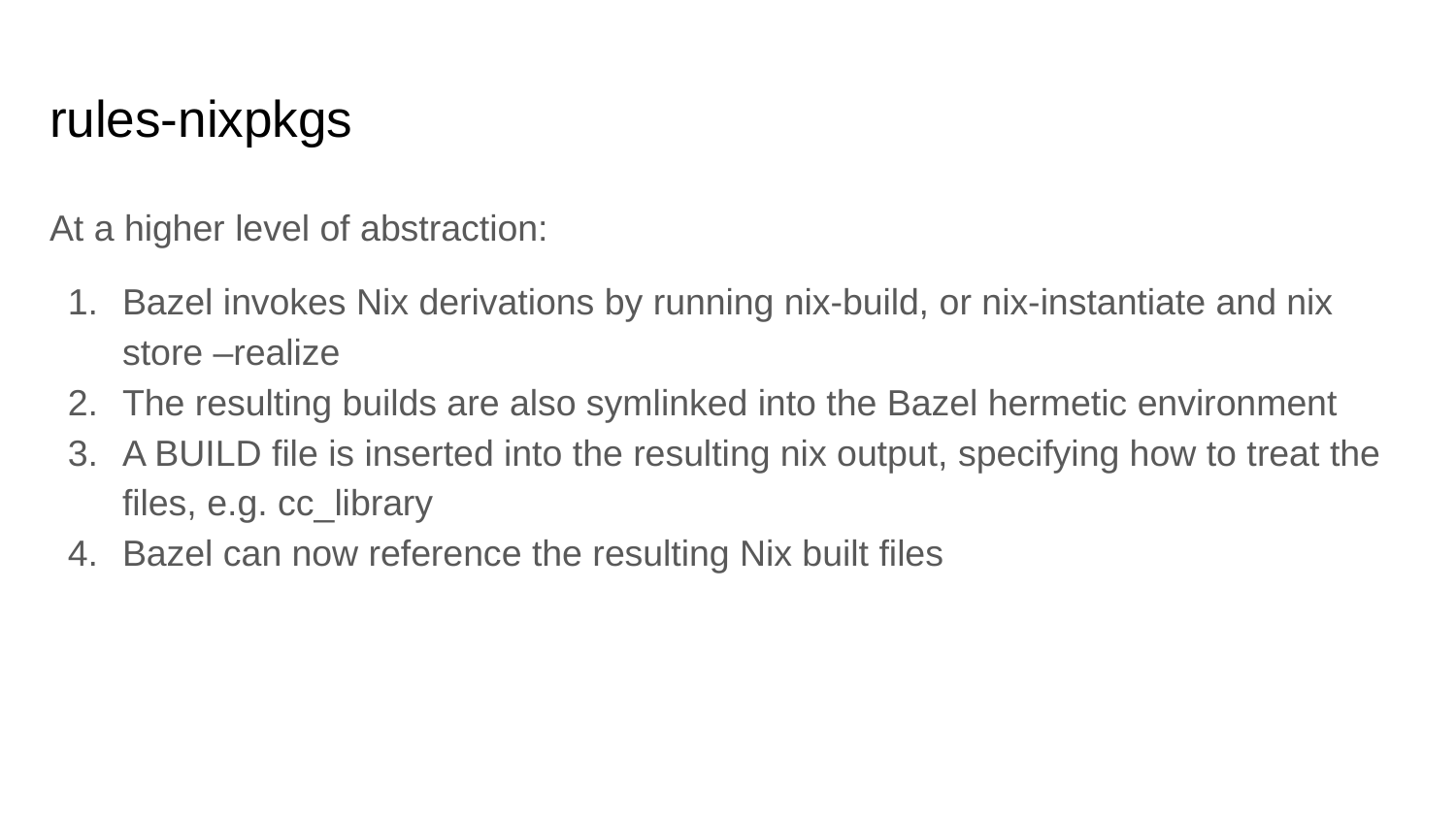

# rules-nixpkgs
At a higher level of abstraction:
Bazel invokes Nix derivations by running nix-build, or nix-instantiate and nix store –realize
The resulting builds are also symlinked into the Bazel hermetic environment
A BUILD file is inserted into the resulting nix output, specifying how to treat the files, e.g. cc_library
Bazel can now reference the resulting Nix built files